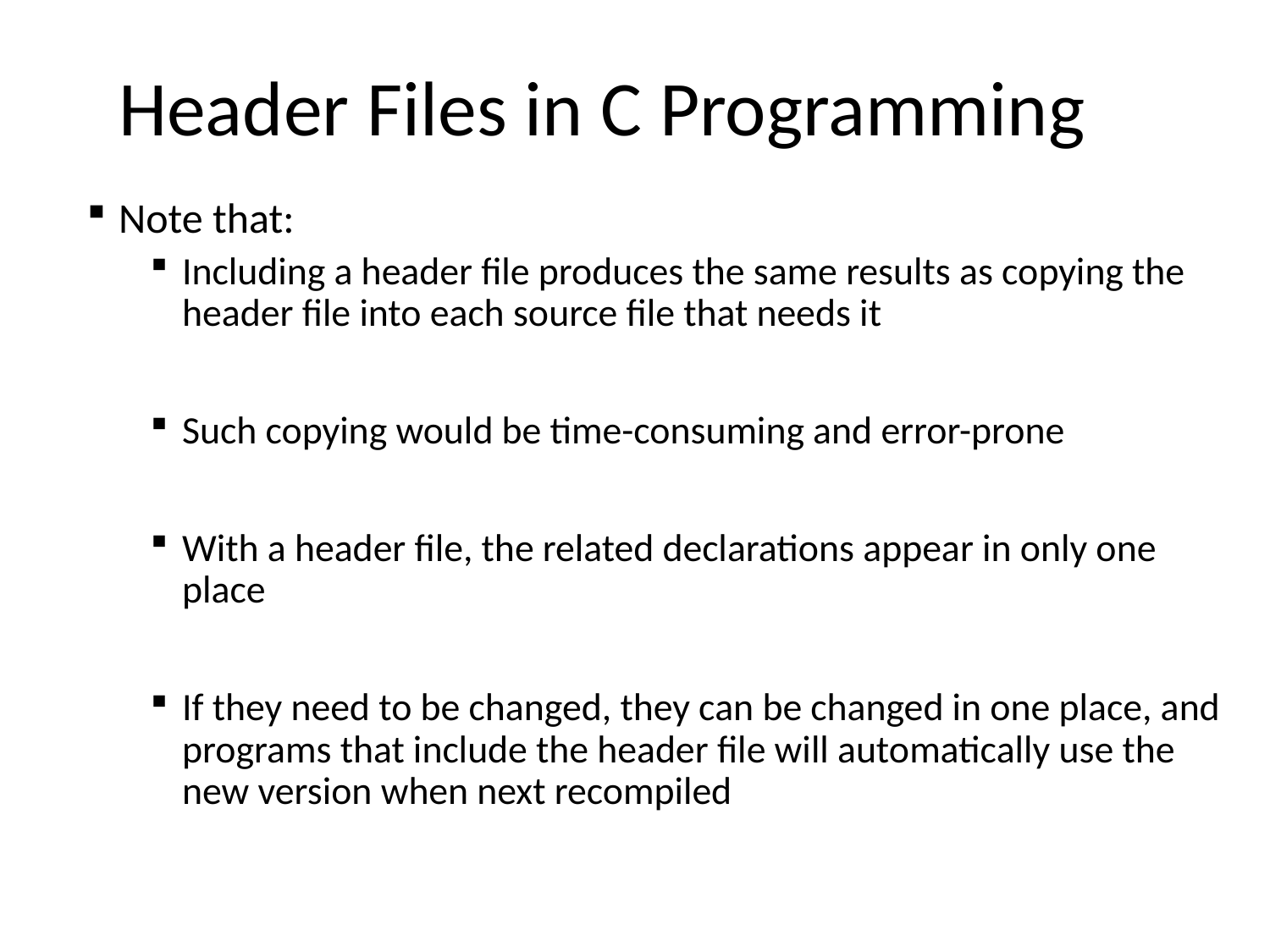

# Header Files in C Programming
Note that:
Including a header file produces the same results as copying the header file into each source file that needs it

Such copying would be time-consuming and error-prone

With a header file, the related declarations appear in only one place

If they need to be changed, they can be changed in one place, and programs that include the header file will automatically use the new version when next recompiled